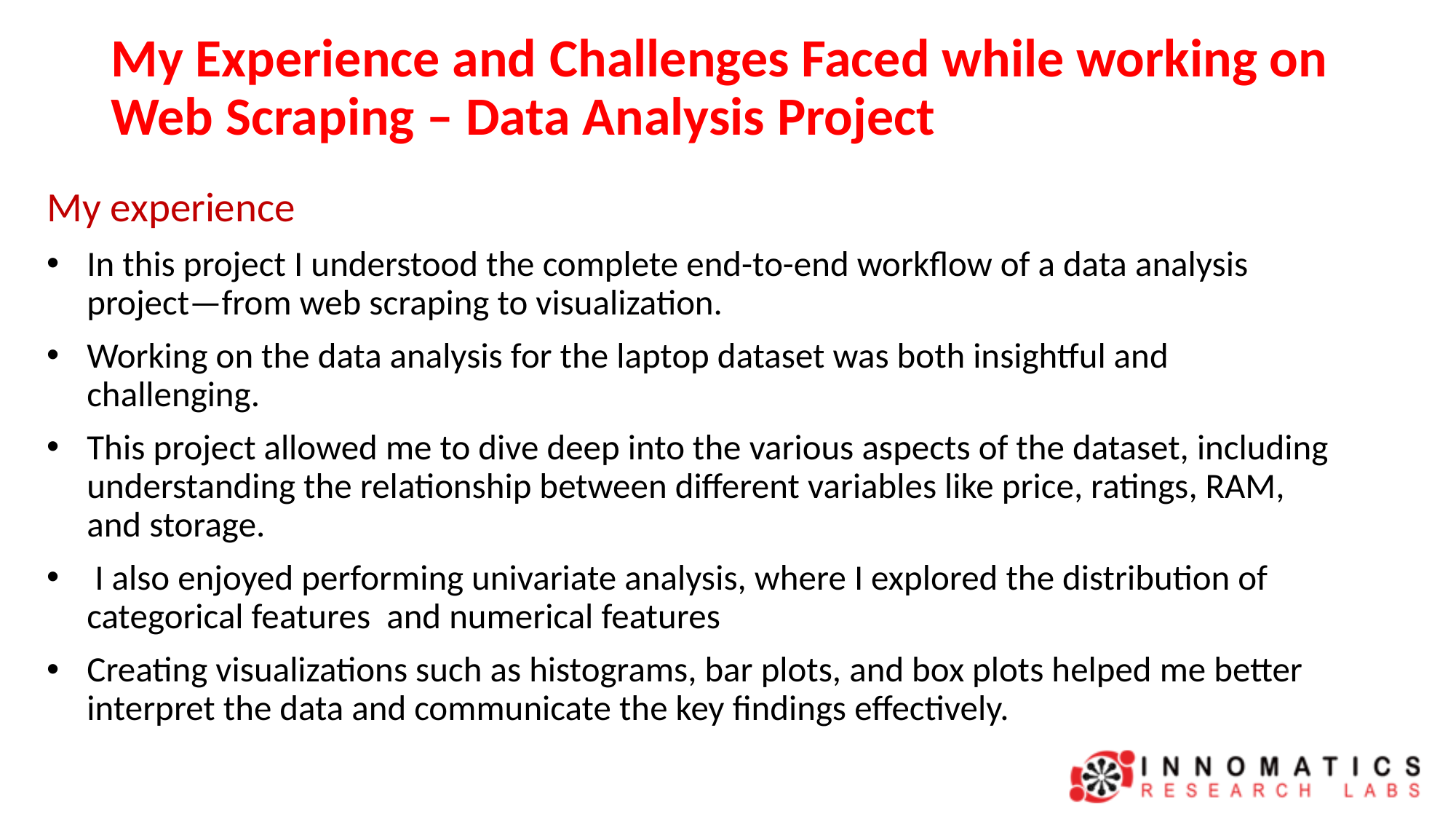

# My Experience and Challenges Faced while working on Web Scraping – Data Analysis Project
My experience
In this project I understood the complete end-to-end workflow of a data analysis project—from web scraping to visualization.
Working on the data analysis for the laptop dataset was both insightful and challenging.
This project allowed me to dive deep into the various aspects of the dataset, including understanding the relationship between different variables like price, ratings, RAM, and storage.
 I also enjoyed performing univariate analysis, where I explored the distribution of categorical features  and numerical features
Creating visualizations such as histograms, bar plots, and box plots helped me better interpret the data and communicate the key findings effectively.